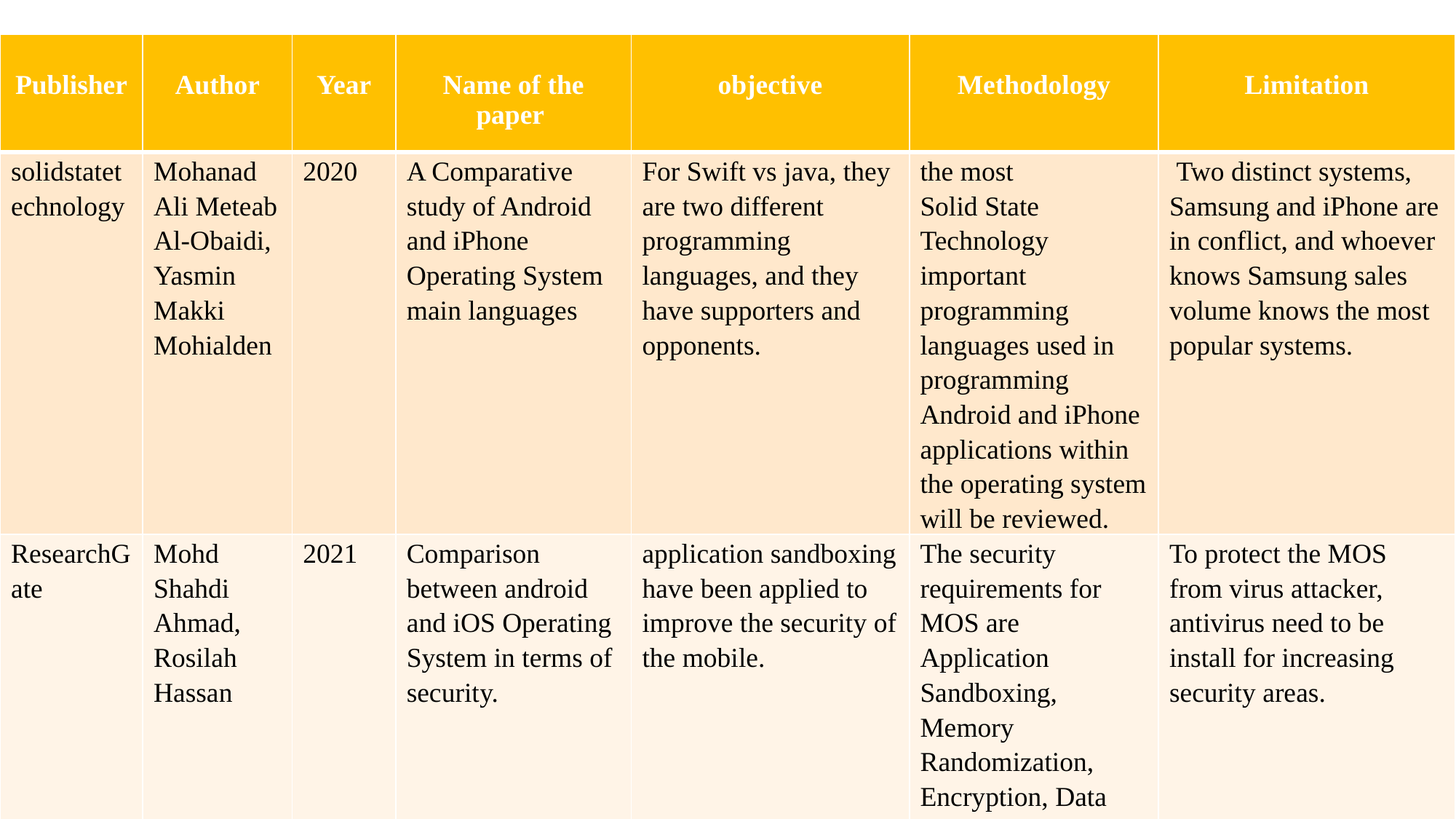

| Publisher | Author | Year | Name of the paper | objective | Methodology | Limitation |
| --- | --- | --- | --- | --- | --- | --- |
| solidstatetechnology | Mohanad Ali Meteab Al-Obaidi, Yasmin Makki Mohialden | 2020 | A Comparative study of Android and iPhone Operating System main languages | For Swift vs java, they are two different programming languages, and they have supporters and opponents. | the most Solid State Technology important programming languages used in programming Android and iPhone applications within the operating system will be reviewed. | Two distinct systems, Samsung and iPhone are in conflict, and whoever knows Samsung sales volume knows the most popular systems. |
| ResearchGate | Mohd Shahdi Ahmad, Rosilah Hassan | 2021 | Comparison between android and iOS Operating System in terms of security. | application sandboxing have been applied to improve the security of the mobile. | The security requirements for MOS are Application Sandboxing, Memory Randomization, Encryption, Data Storage Format and Built-in Antivirus. | To protect the MOS from virus attacker, antivirus need to be install for increasing security areas. |
8